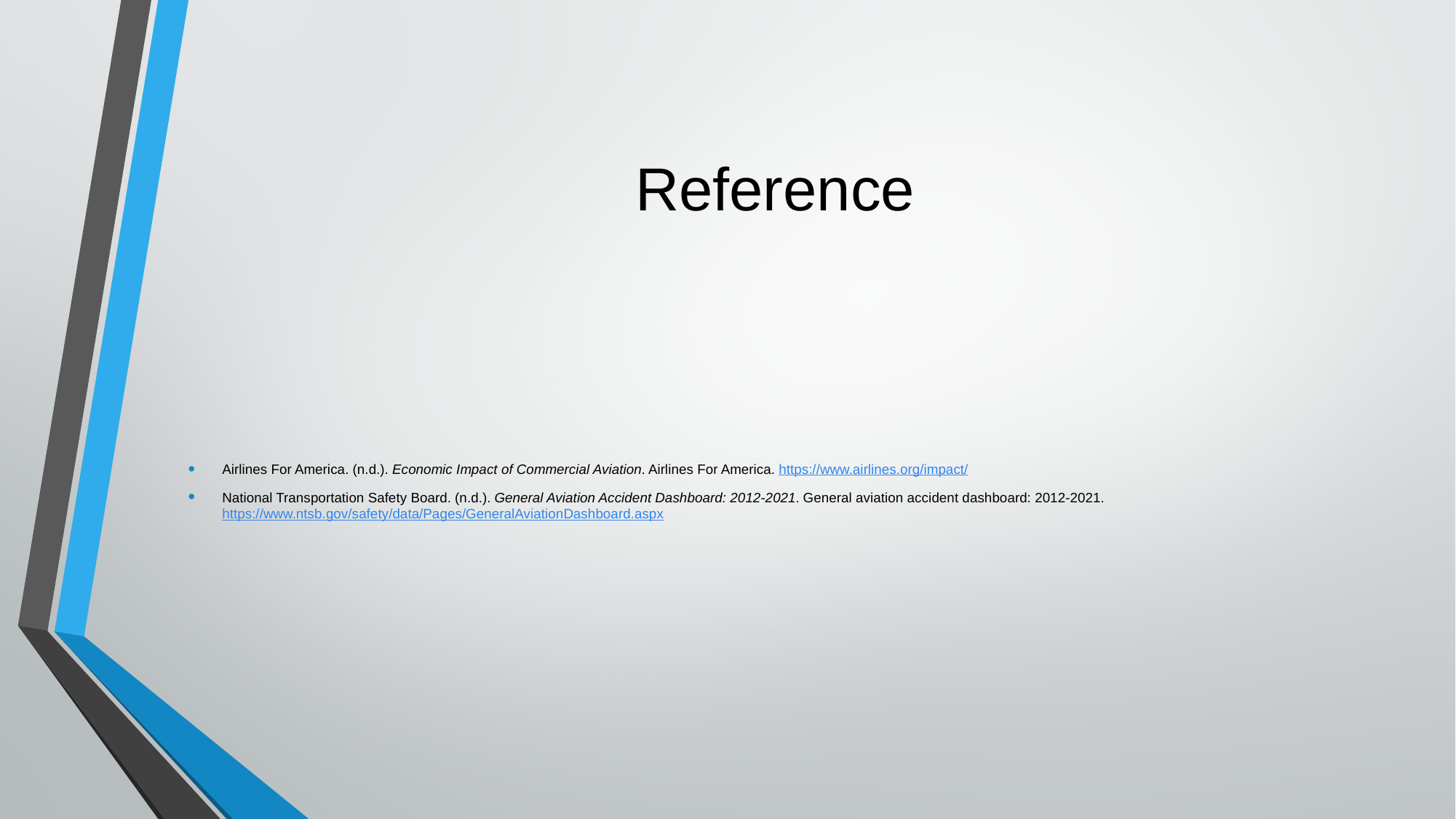

# Reference
Airlines For America. (n.d.). Economic Impact of Commercial Aviation. Airlines For America. https://www.airlines.org/impact/
National Transportation Safety Board. (n.d.). General Aviation Accident Dashboard: 2012-2021. General aviation accident dashboard: 2012-2021. https://www.ntsb.gov/safety/data/Pages/GeneralAviationDashboard.aspx